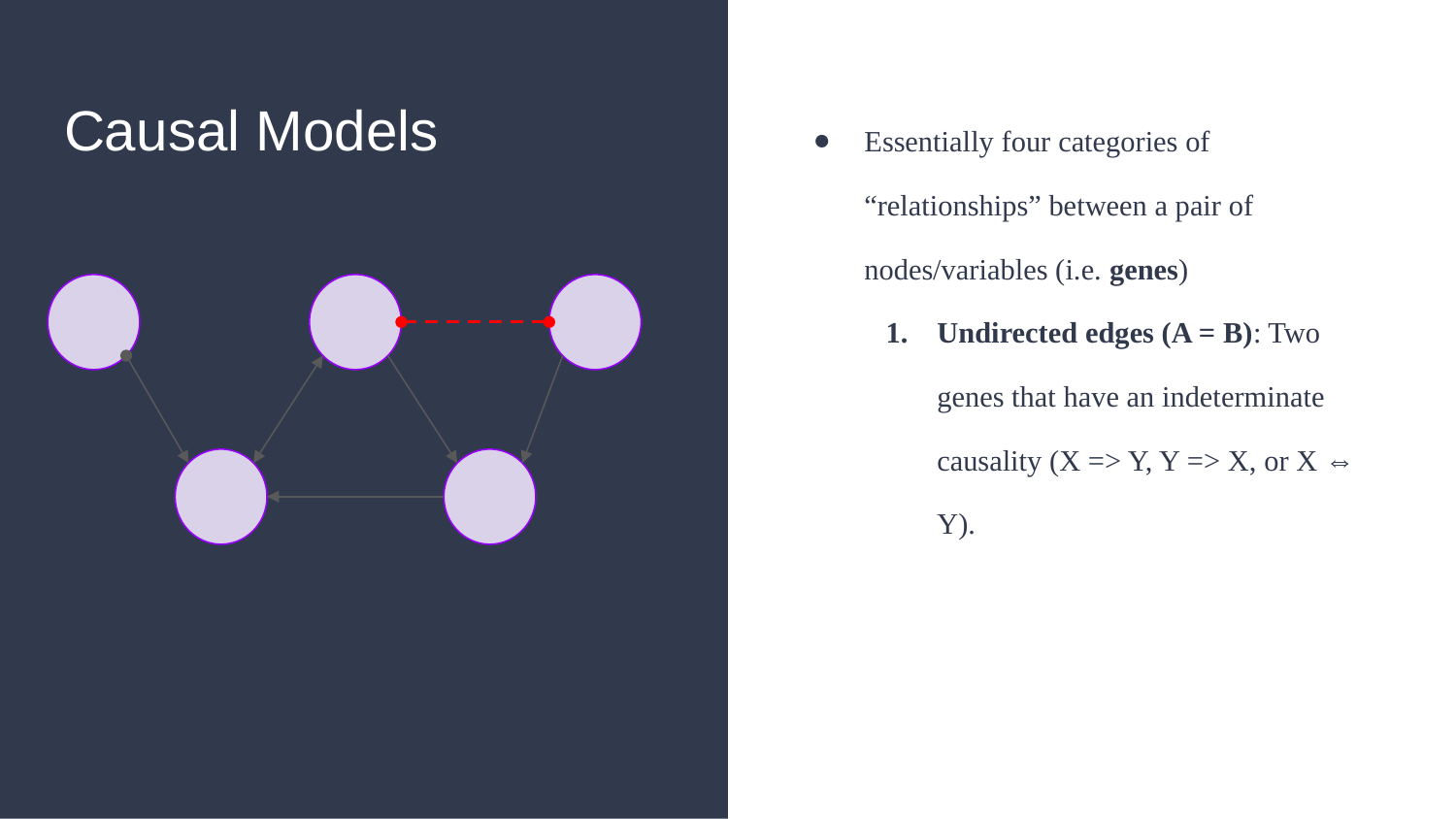

# Causal Models
Essentially four categories of “relationships” between a pair of nodes/variables (i.e. genes)
Undirected edges (A = B): Two genes that have an indeterminate causality (X => Y, Y => X, or X ⇔ Y).